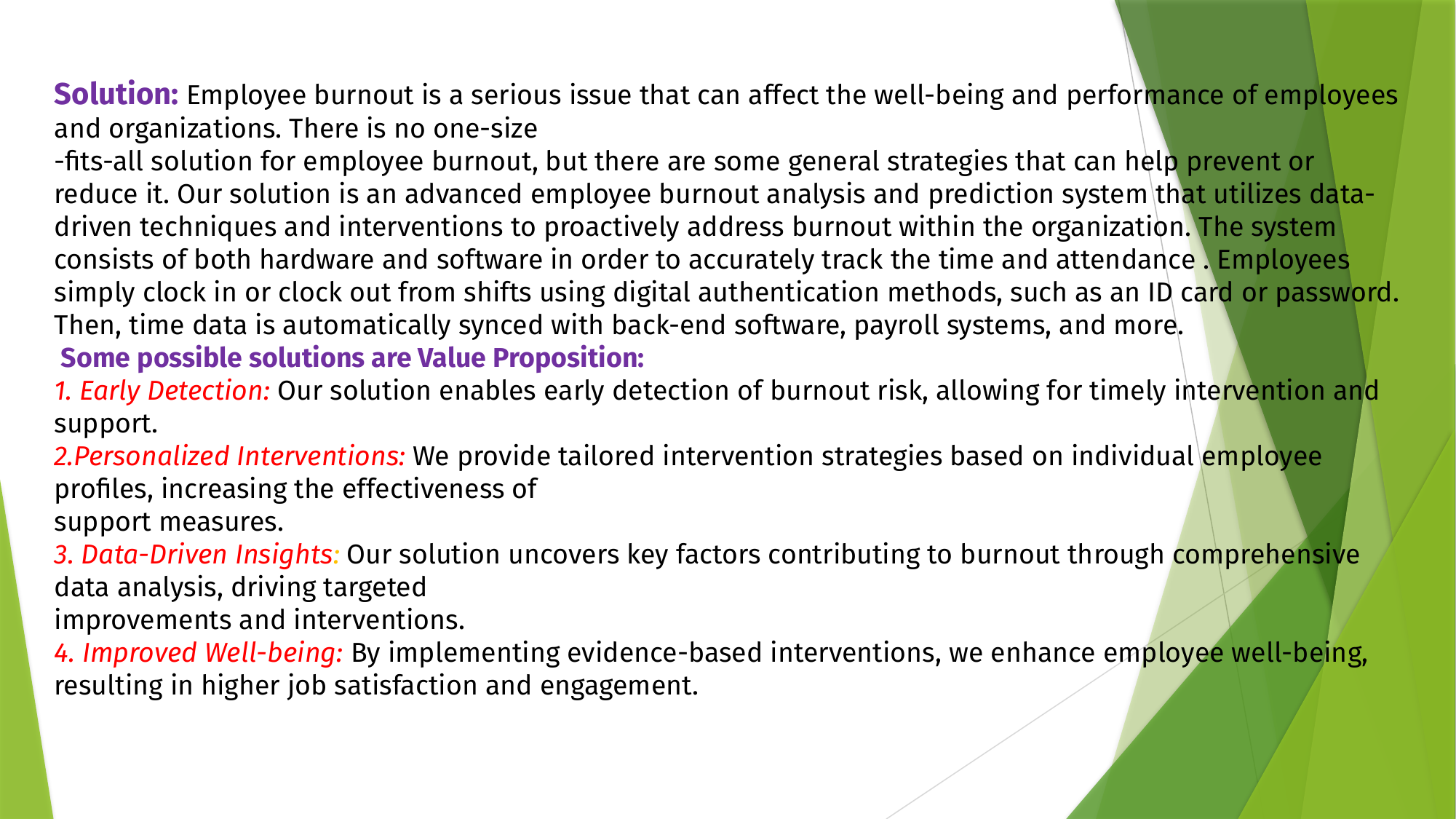

Solution: Employee burnout is a serious issue that can affect the well-being and performance of employees and organizations. There is no one-size
-fits-all solution for employee burnout, but there are some general strategies that can help prevent or reduce it. Our solution is an advanced employee burnout analysis and prediction system that utilizes data-driven techniques and interventions to proactively address burnout within the organization. The system consists of both hardware and software in order to accurately track the time and attendance . Employees simply clock in or clock out from shifts using digital authentication methods, such as an ID card or password. Then, time data is automatically synced with back-end software, payroll systems, and more.
 Some possible solutions are Value Proposition:
1. Early Detection: Our solution enables early detection of burnout risk, allowing for timely intervention and support.
2.Personalized Interventions: We provide tailored intervention strategies based on individual employee profiles, increasing the effectiveness of
support measures.
3. Data-Driven Insights: Our solution uncovers key factors contributing to burnout through comprehensive data analysis, driving targeted
improvements and interventions.
4. Improved Well-being: By implementing evidence-based interventions, we enhance employee well-being, resulting in higher job satisfaction and engagement.